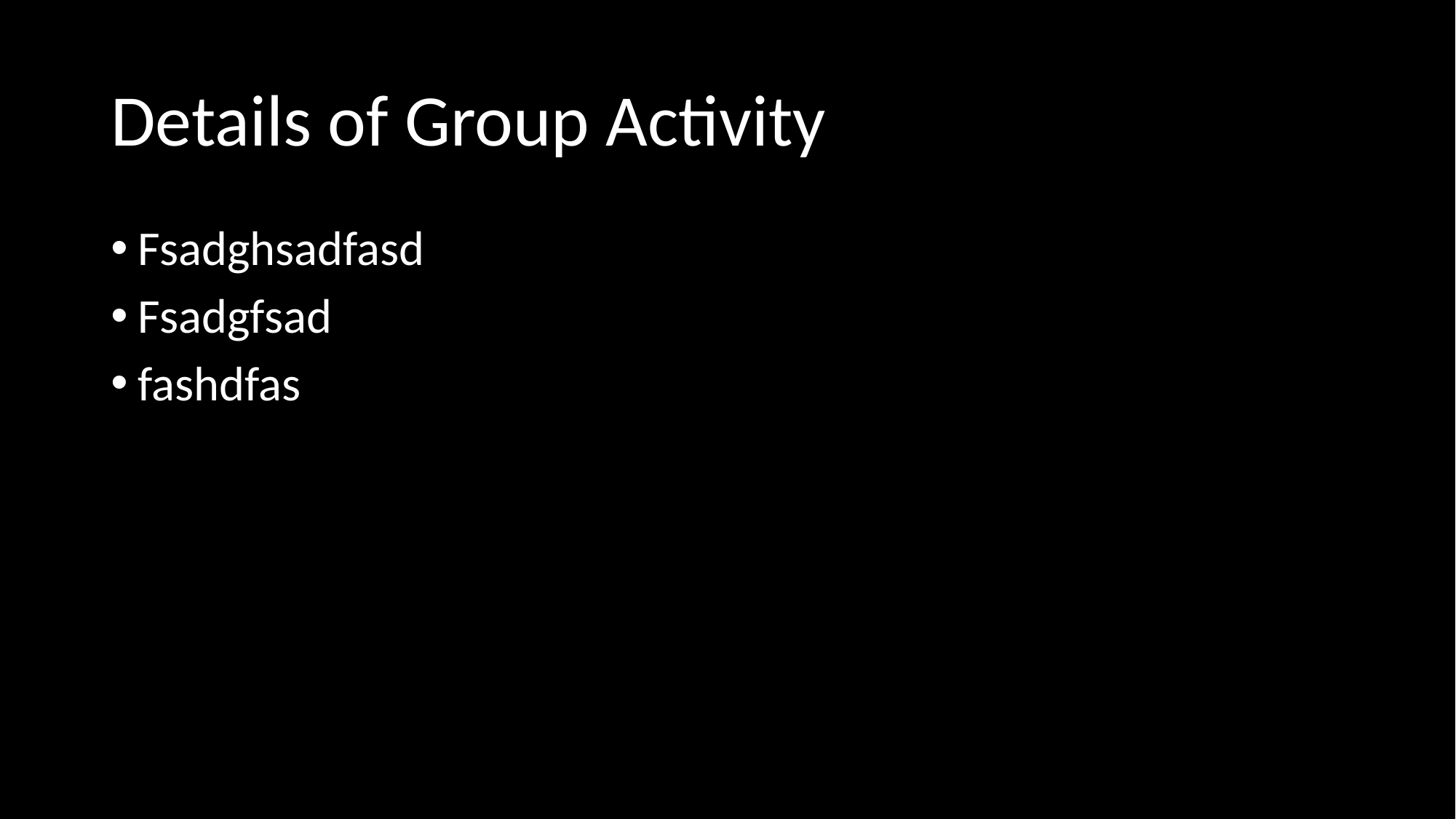

# Details of Group Activity
Fsadghsadfasd
Fsadgfsad
fashdfas